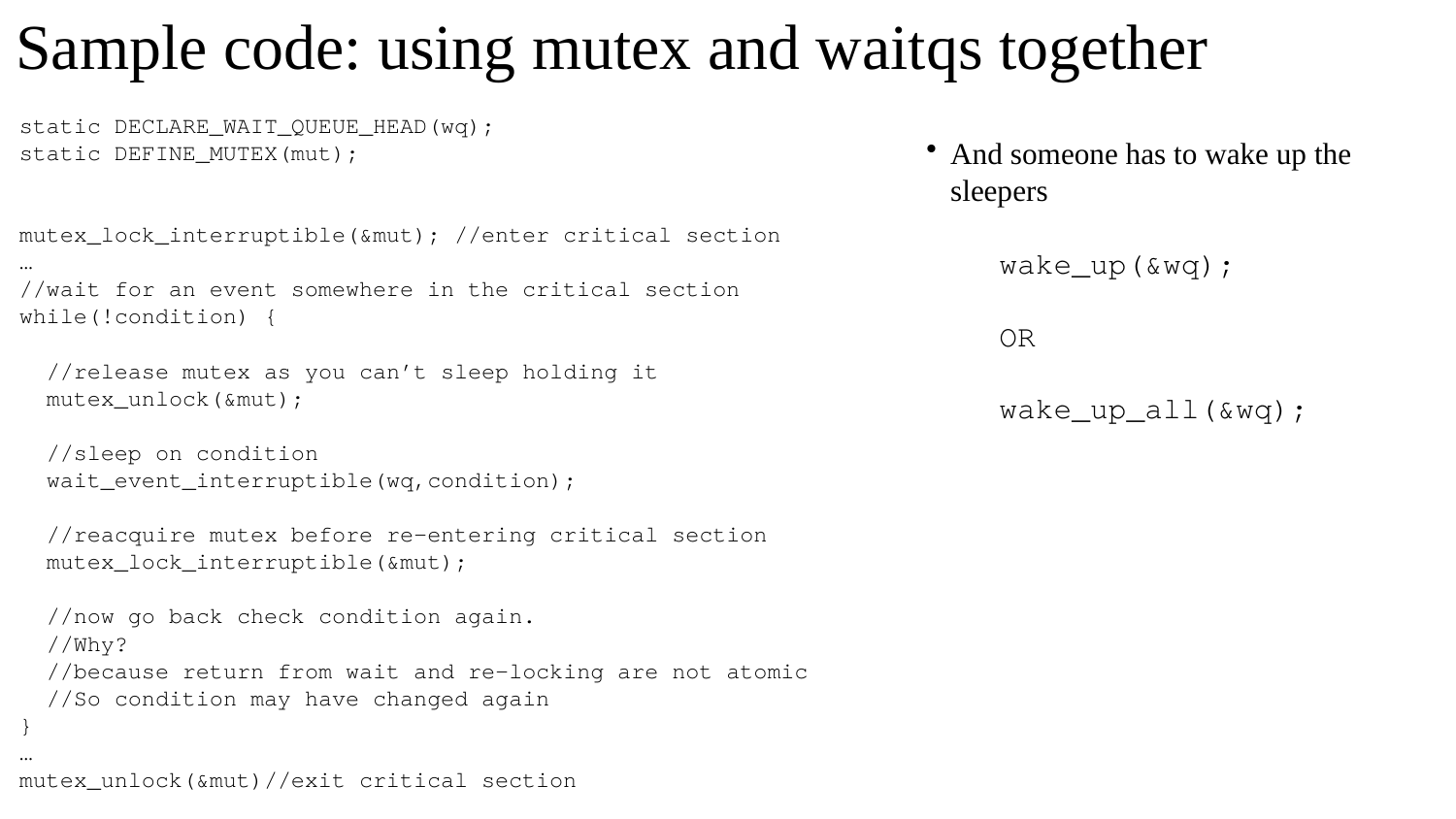

# Sample code: using mutex and waitqs together
static DECLARE_WAIT_QUEUE_HEAD(wq);
static DEFINE_MUTEX(mut);

mutex_lock_interruptible(&mut); //enter critical section
…
//wait for an event somewhere in the critical section
while(!condition) {

//release mutex as you can’t sleep holding it
mutex_unlock(&mut);

//sleep on condition
wait_event_interruptible(wq,condition);

//reacquire mutex before re-entering critical section
mutex_lock_interruptible(&mut);

//now go back check condition again.
//Why?
//because return from wait and re-locking are not atomic
//So condition may have changed again
}
…
mutex_unlock(&mut)//exit critical section
And someone has to wake up the sleepers

wake_up(&wq);

OR

wake_up_all(&wq);